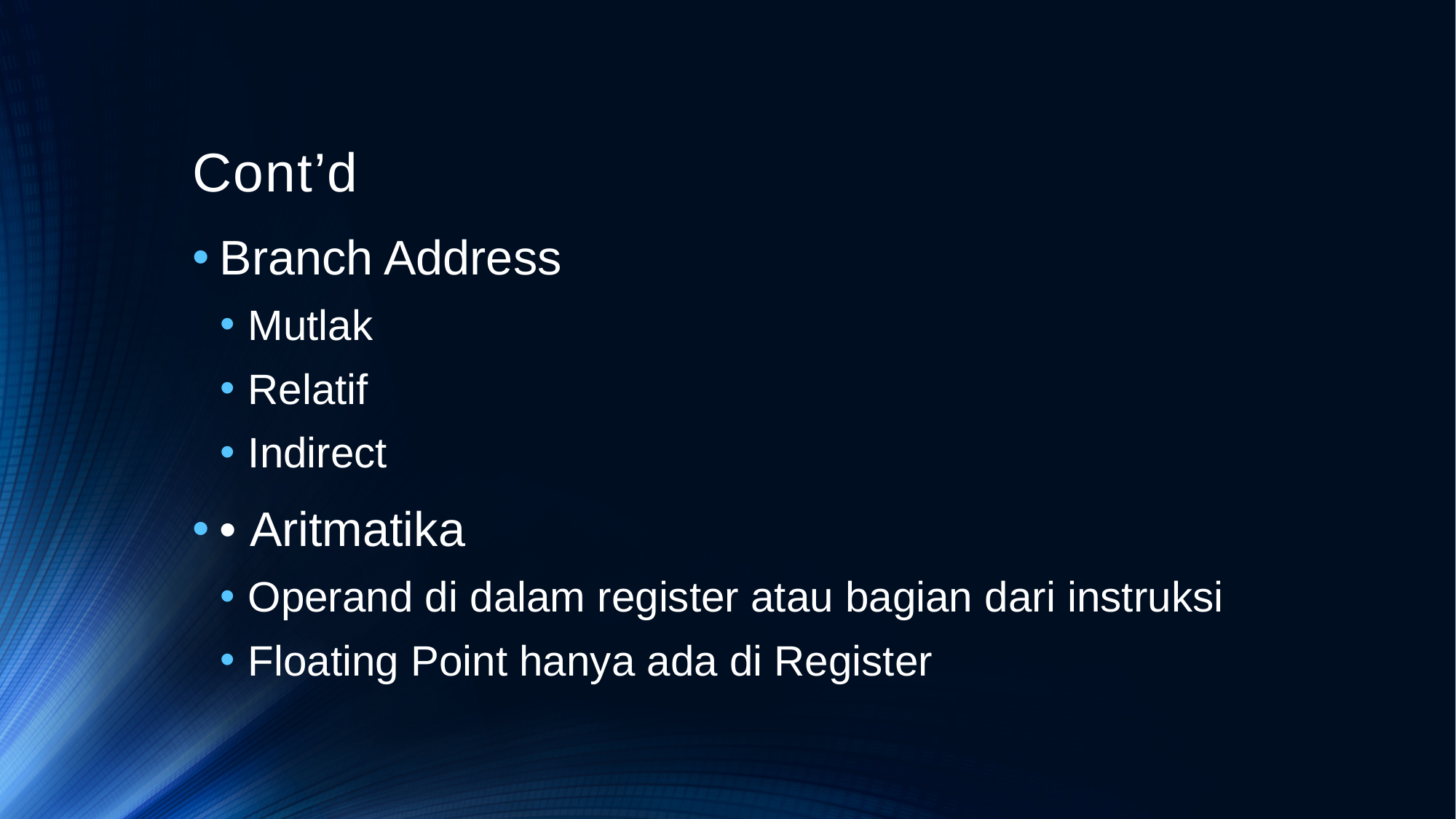

# Cont’d
Branch Address
Mutlak
Relatif
Indirect
• Aritmatika
Operand di dalam register atau bagian dari instruksi
Floating Point hanya ada di Register